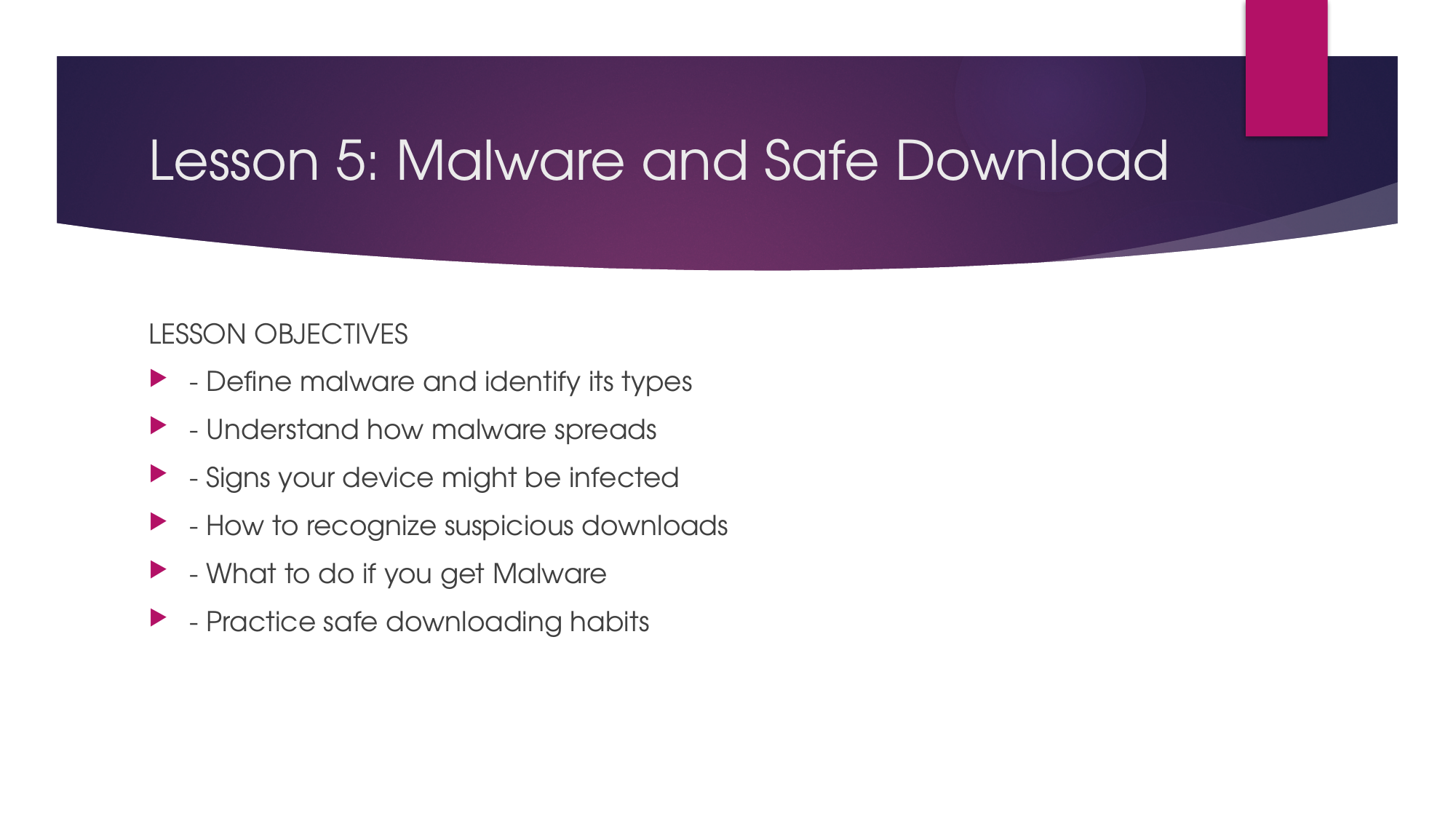

# Lesson 5: Malware and Safe Download
LESSON OBJECTIVES
- Define malware and identify its types
- Understand how malware spreads
- Signs your device might be infected
- How to recognize suspicious downloads
- What to do if you get Malware
- Practice safe downloading habits